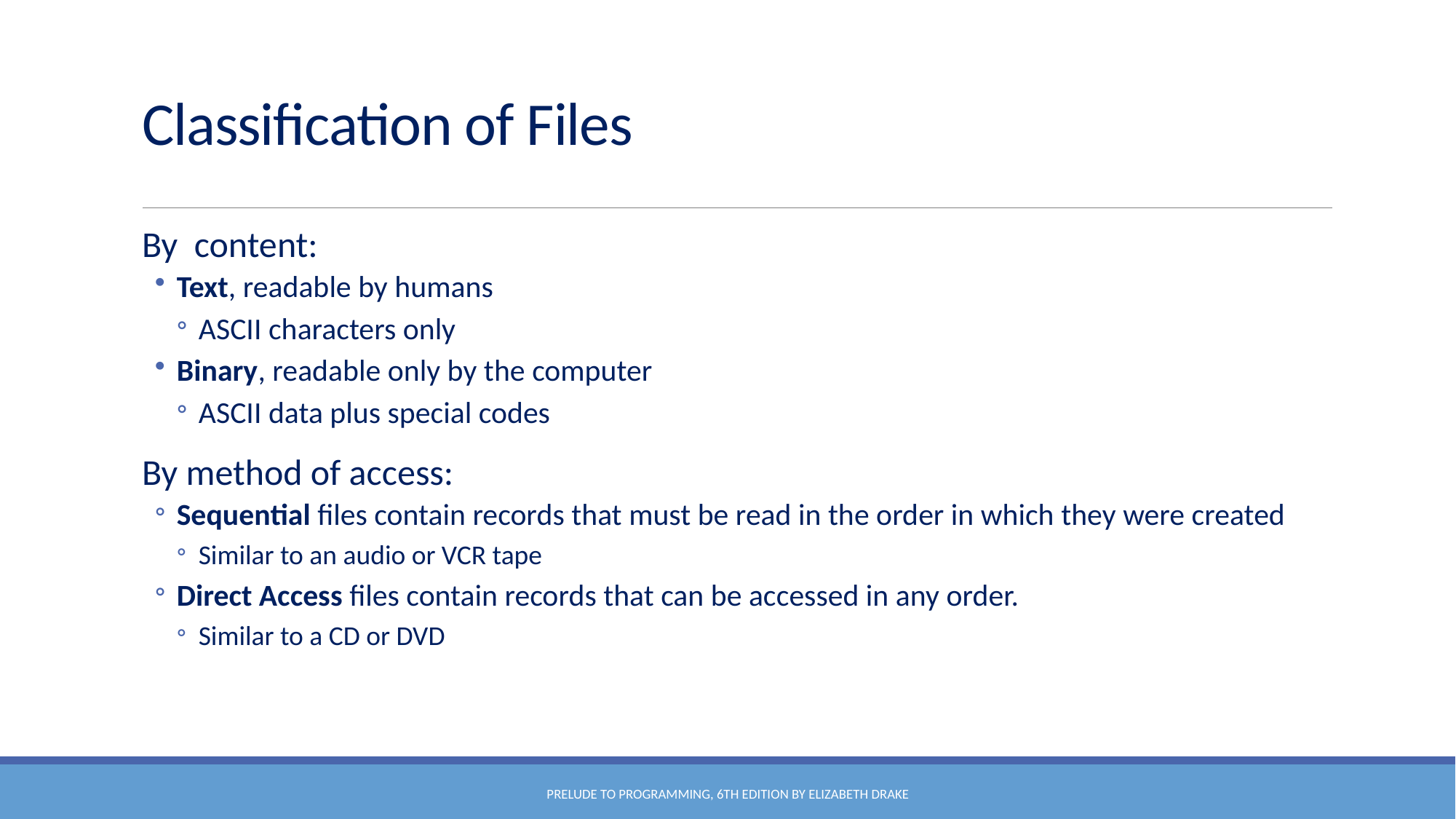

# Classification of Files
By  content:
Text, readable by humans
ASCII characters only
Binary, readable only by the computer
ASCII data plus special codes
By method of access:
Sequential files contain records that must be read in the order in which they were created
Similar to an audio or VCR tape
Direct Access files contain records that can be accessed in any order.
Similar to a CD or DVD
Prelude to Programming, 6th edition by Elizabeth Drake